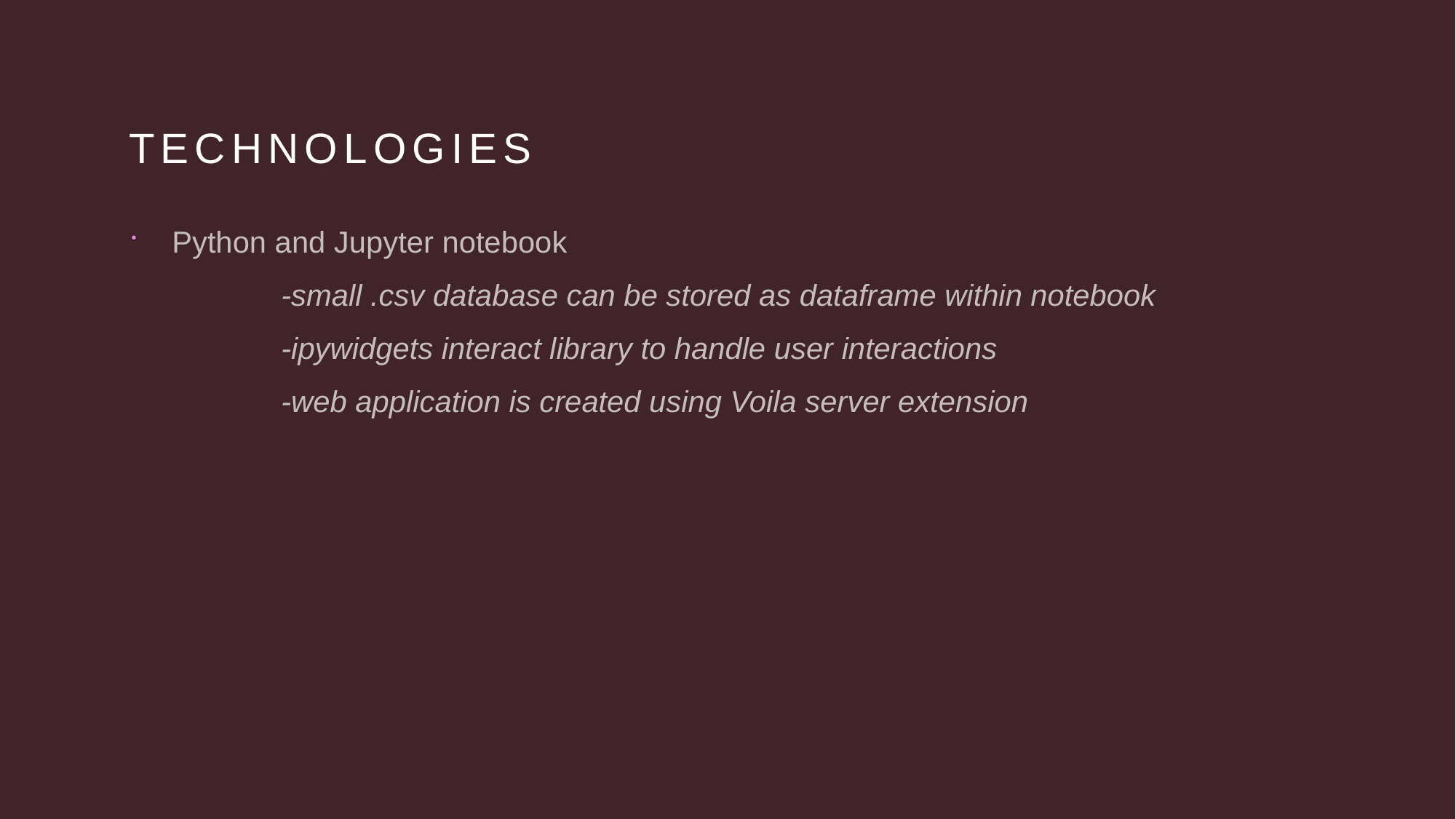

# Technologies
Python and Jupyter notebook
	-small .csv database can be stored as dataframe within notebook
	-ipywidgets interact library to handle user interactions
	-web application is created using Voila server extension